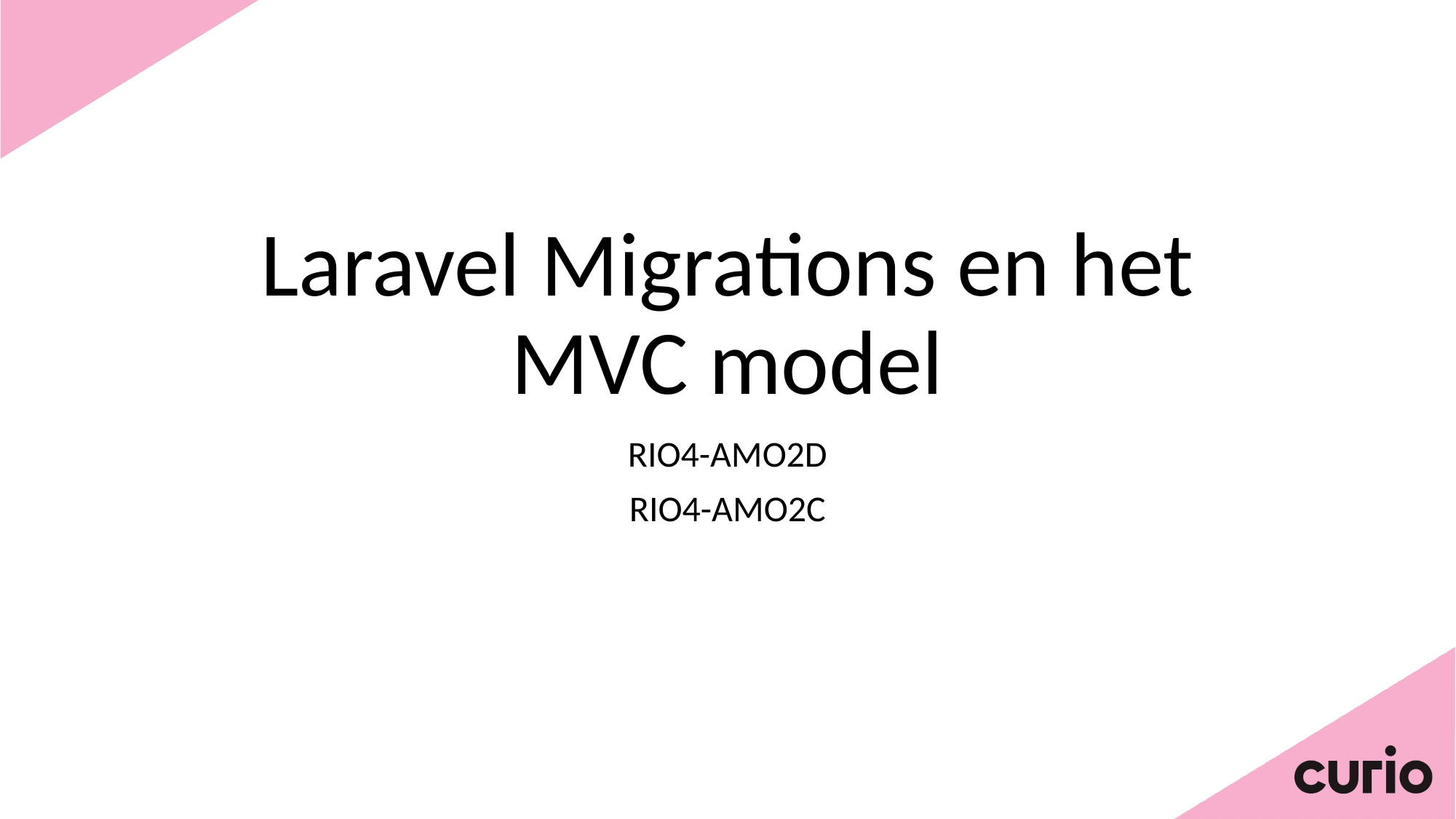

# Laravel Migrations en het MVC model
RIO4-AMO2D
RIO4-AMO2C